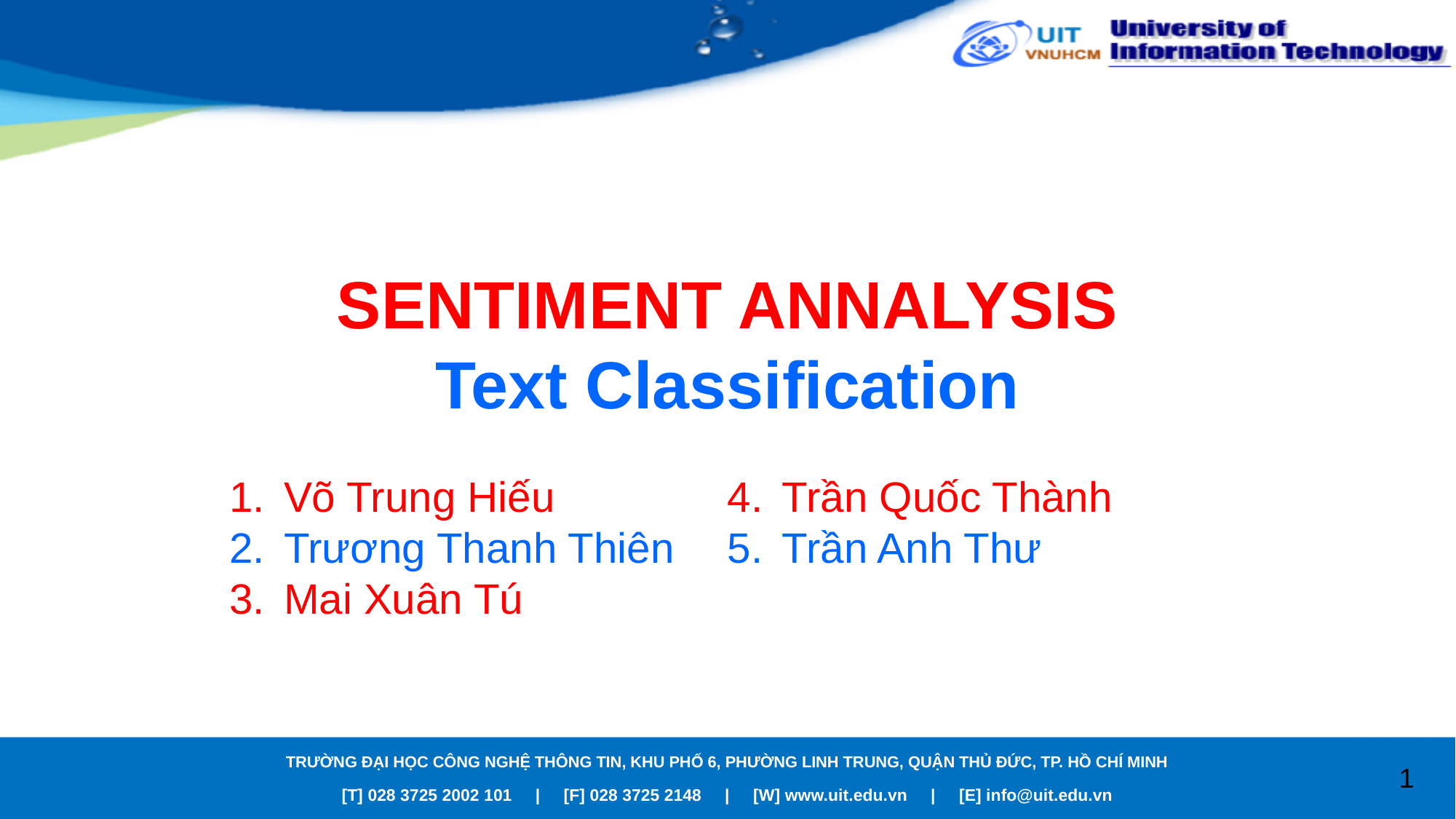

# SENTIMENT ANNALYSIS Text Classification
Võ Trung Hiếu
Trương Thanh Thiên
Mai Xuân Tú
Trần Quốc Thành
Trần Anh Thư